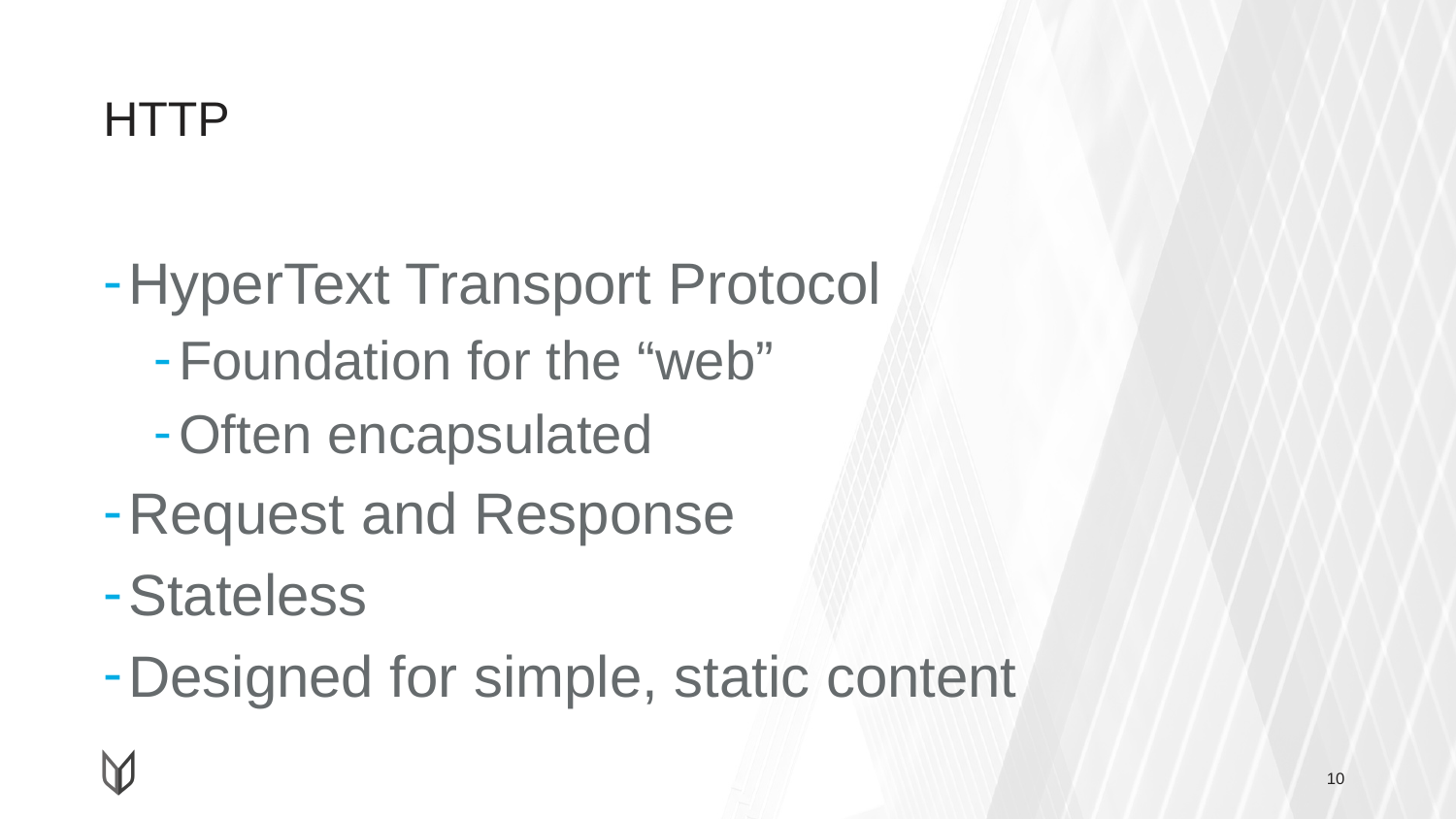

# HTTP
HyperText Transport Protocol
Foundation for the “web”
Often encapsulated
Request and Response
Stateless
Designed for simple, static content
10